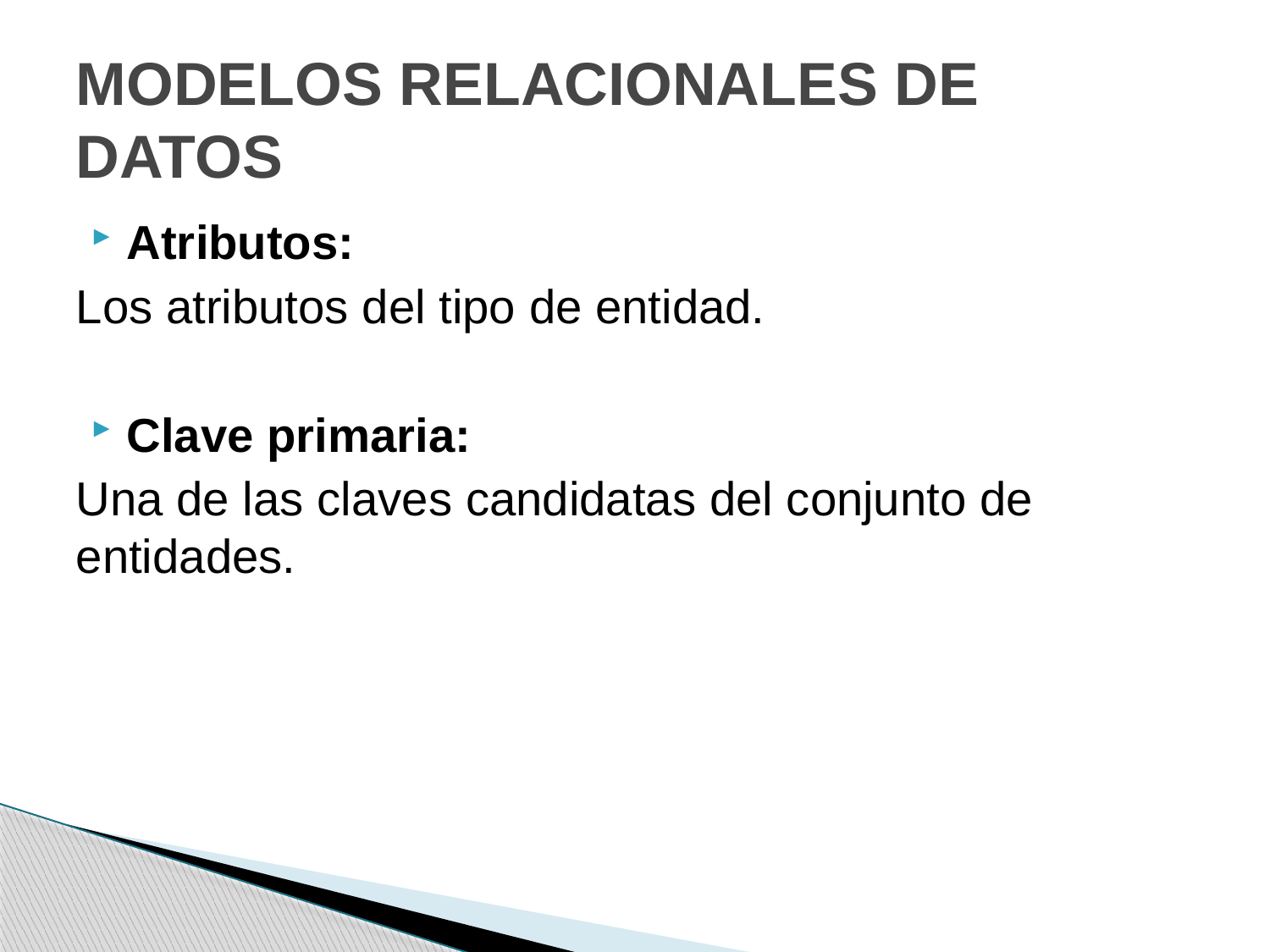

# MODELOS RELACIONALES DE DATOS
Atributos:
Los atributos del tipo de entidad.

Clave primaria:
Una de las claves candidatas del conjunto de entidades.